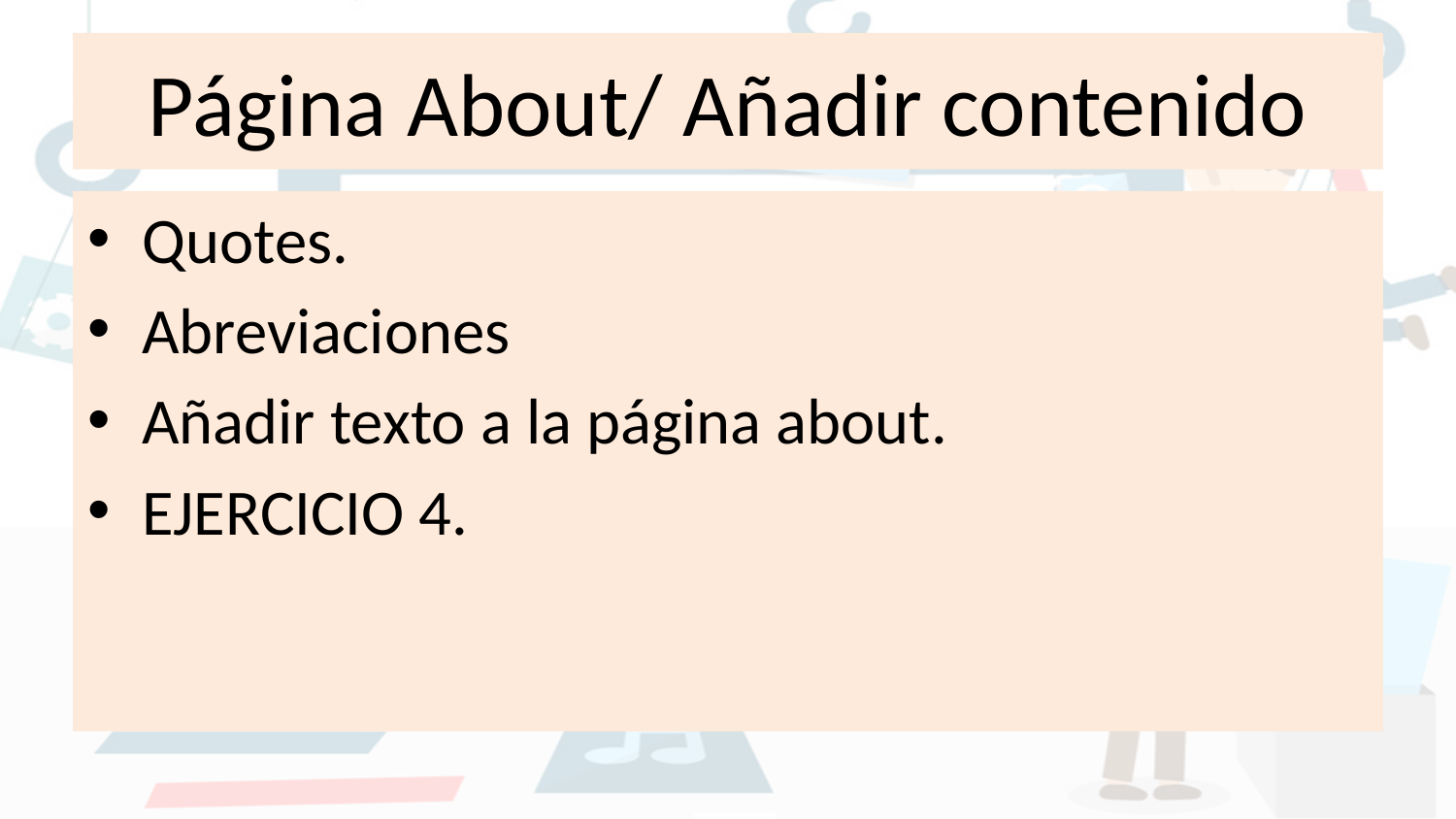

# Página About/ Añadir contenido
Quotes.
Abreviaciones
Añadir texto a la página about.
EJERCICIO 4.